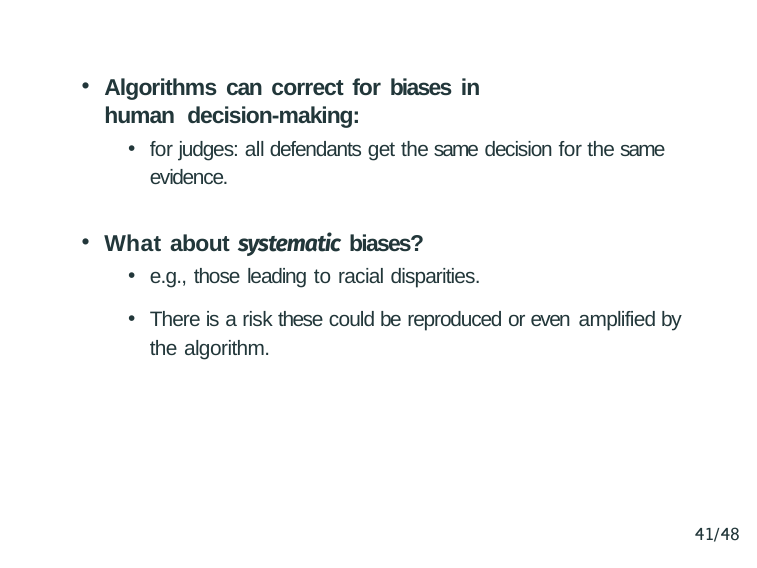

Algorithms can correct for biases in human  decision-making:
for judges: all defendants get the same decision for the same  evidence.

What about systematic biases?
e.g., those leading to racial disparities.
There is a risk these could be reproduced or even amplified by  the algorithm.
41/48